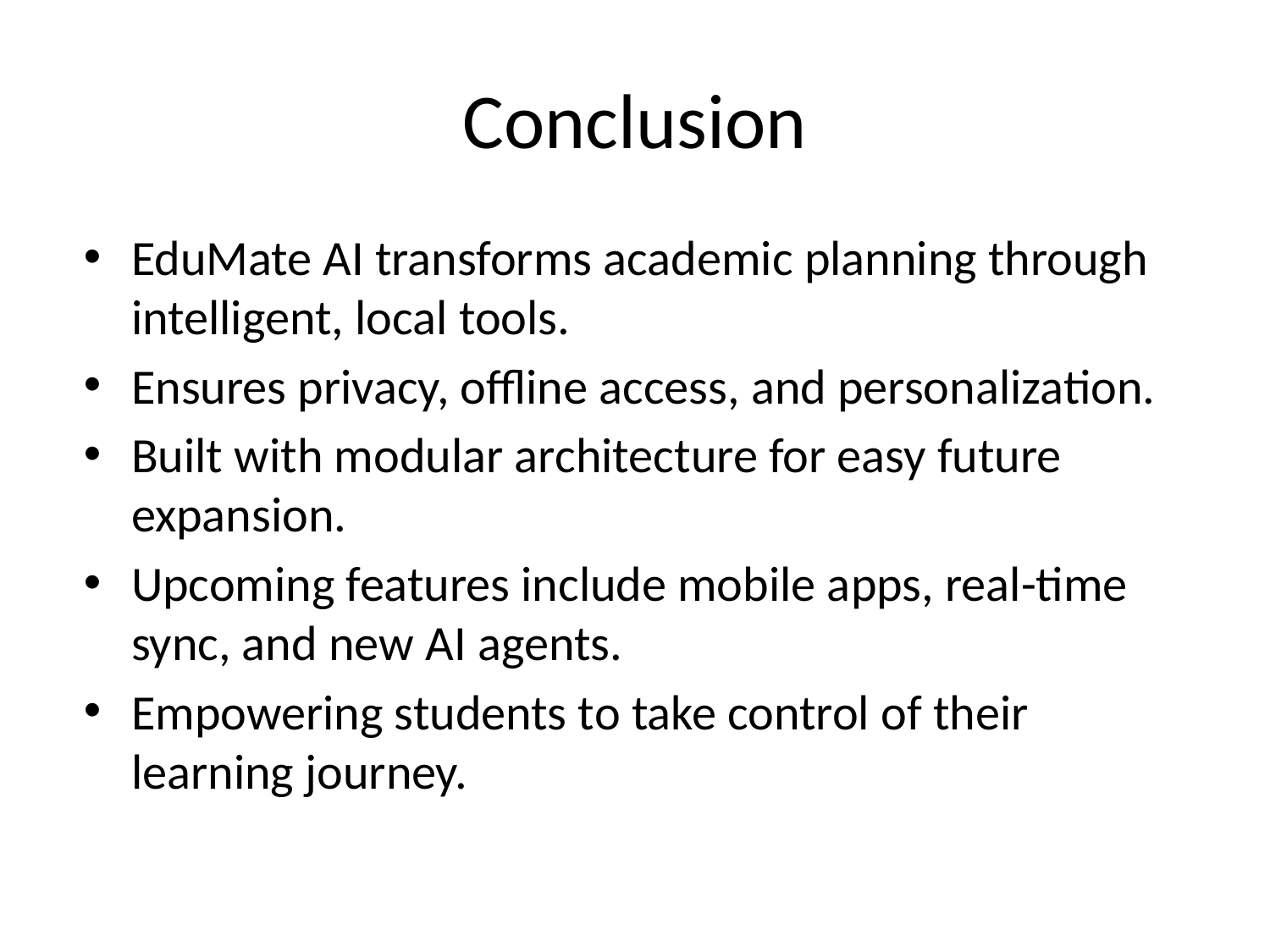

# Conclusion

EduMate AI transforms academic planning through intelligent, local tools.
Ensures privacy, offline access, and personalization.
Built with modular architecture for easy future expansion.
Upcoming features include mobile apps, real-time sync, and new AI agents.
Empowering students to take control of their learning journey.